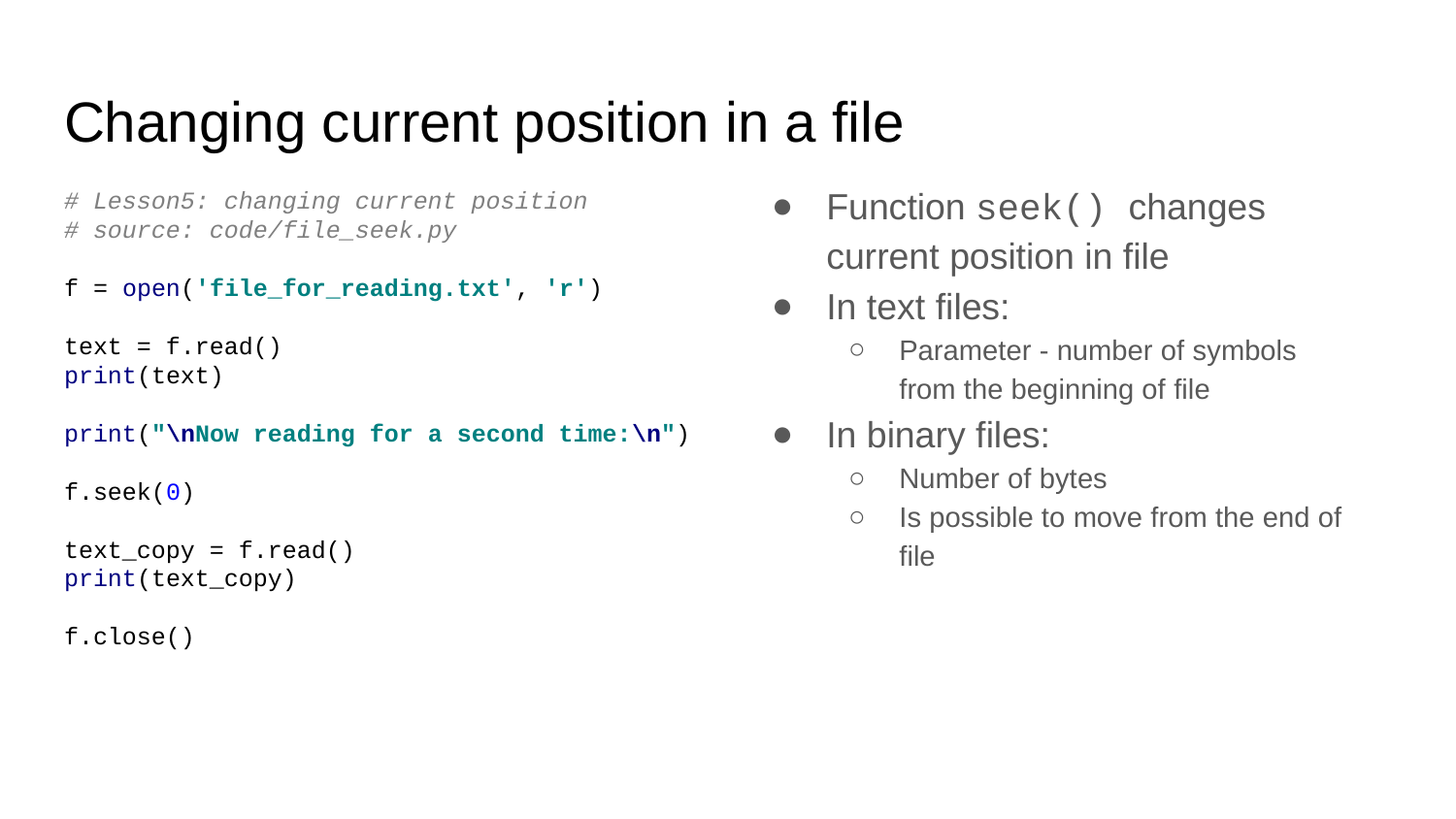

# Changing current position in a file

# Lesson5: changing current position
# source: code/file_seek.py

f = open('file_for_reading.txt', 'r')

text = f.read()
print(text)

print("\nNow reading for a second time:\n")

f.seek(0)

text_copy = f.read()
print(text_copy)

f.close()
Function seek() changes current position in file
In text files:
Parameter - number of symbols from the beginning of file
In binary files:
Number of bytes
Is possible to move from the end of file